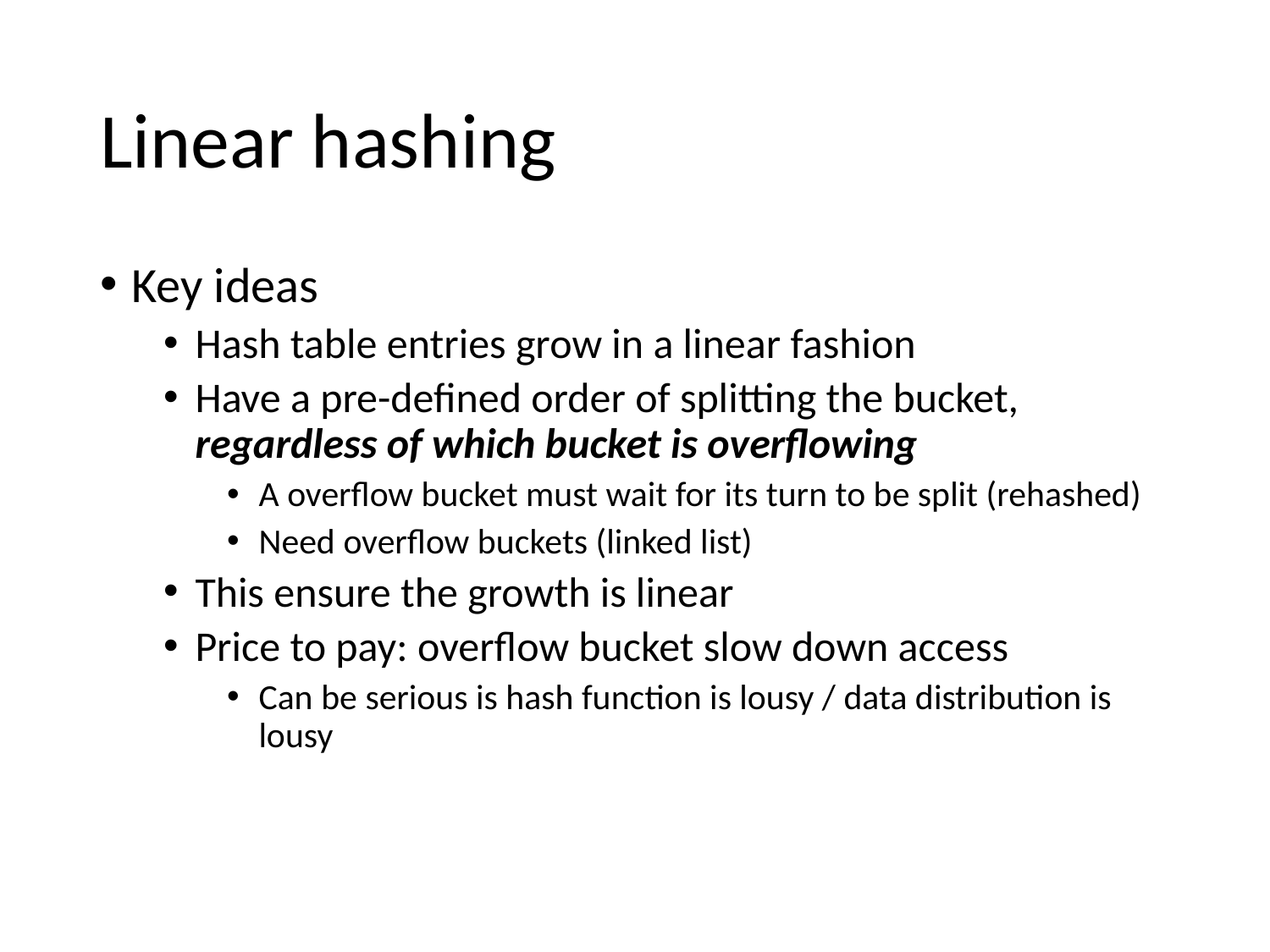

# Linear hashing
Key ideas
Hash table entries grow in a linear fashion
Have a pre-defined order of splitting the bucket, regardless of which bucket is overflowing
A overflow bucket must wait for its turn to be split (rehashed)
Need overflow buckets (linked list)
This ensure the growth is linear
Price to pay: overflow bucket slow down access
Can be serious is hash function is lousy / data distribution is lousy